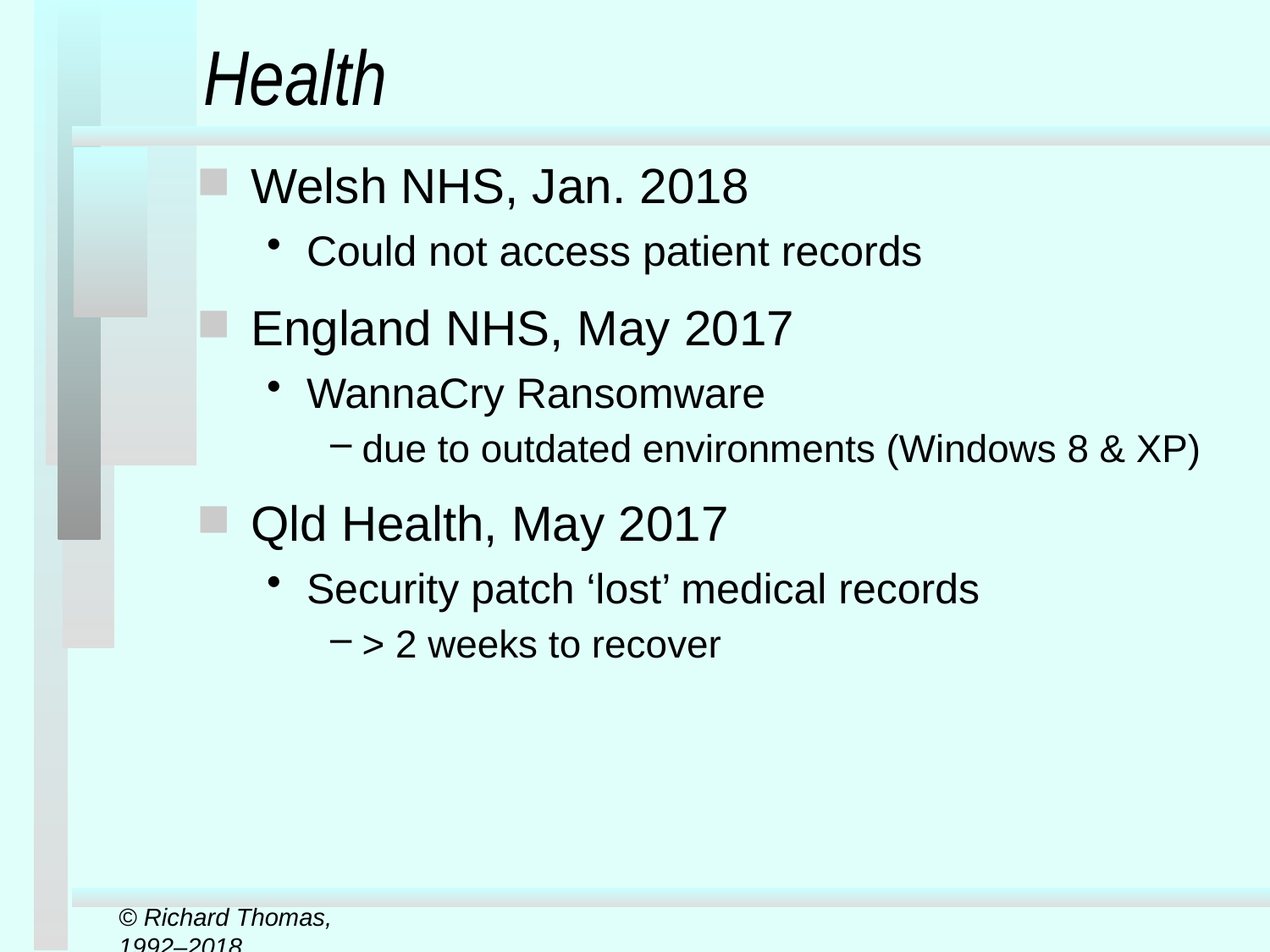

# Health
Welsh NHS, Jan. 2018
Could not access patient records
England NHS, May 2017
WannaCry Ransomware
due to outdated environments (Windows 8 & XP)
Qld Health, May 2017
Security patch ‘lost’ medical records
> 2 weeks to recover
© Richard Thomas, 1992–2018